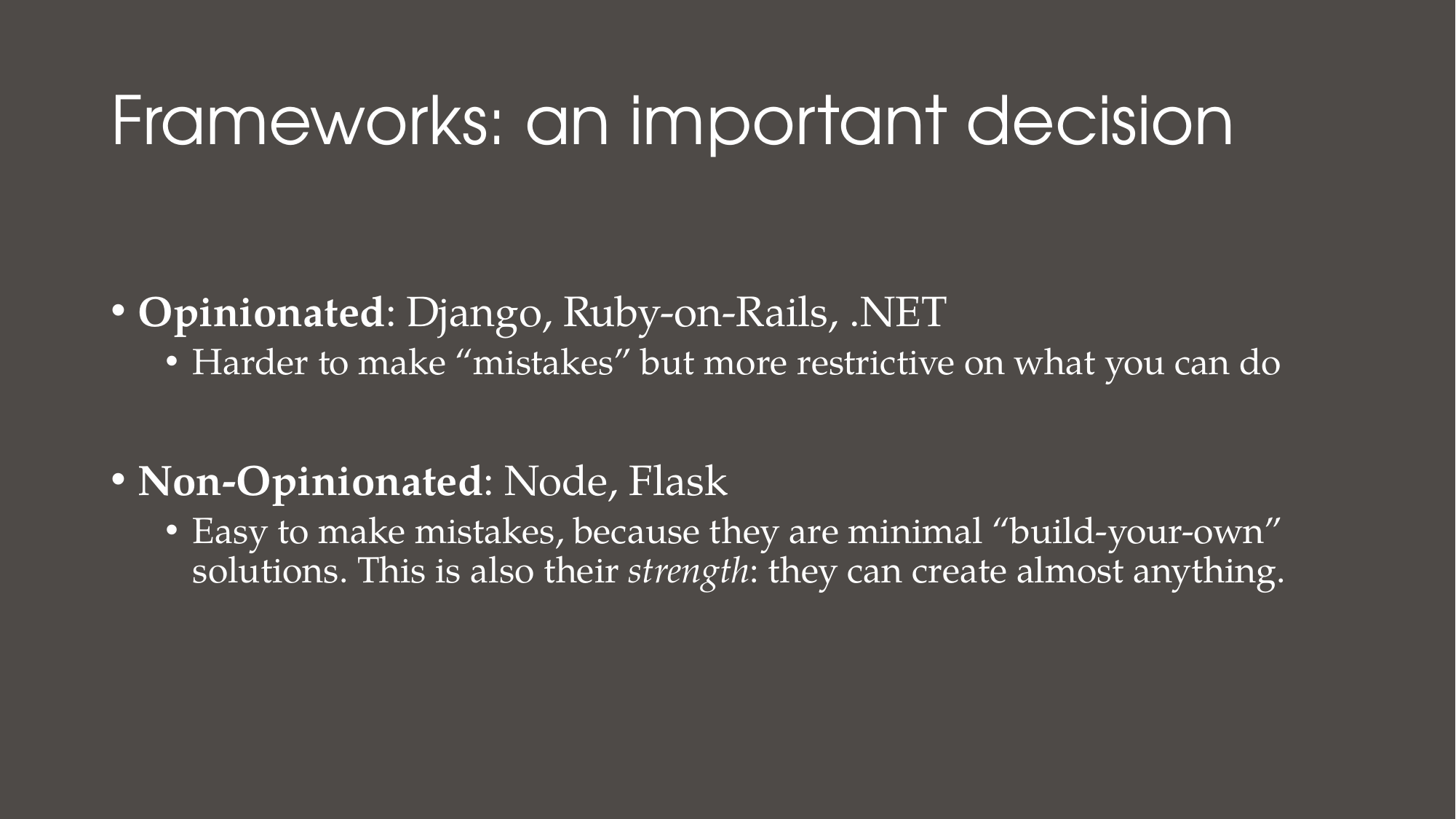

# Frameworks: an important decision

Opinionated: Django, Ruby-on-Rails, .NET
Harder to make “mistakes” but more restrictive on what you can do

Non-Opinionated: Node, Flask
Easy to make mistakes, because they are minimal “build-your-own” solutions. This is also their strength: they can create almost anything.